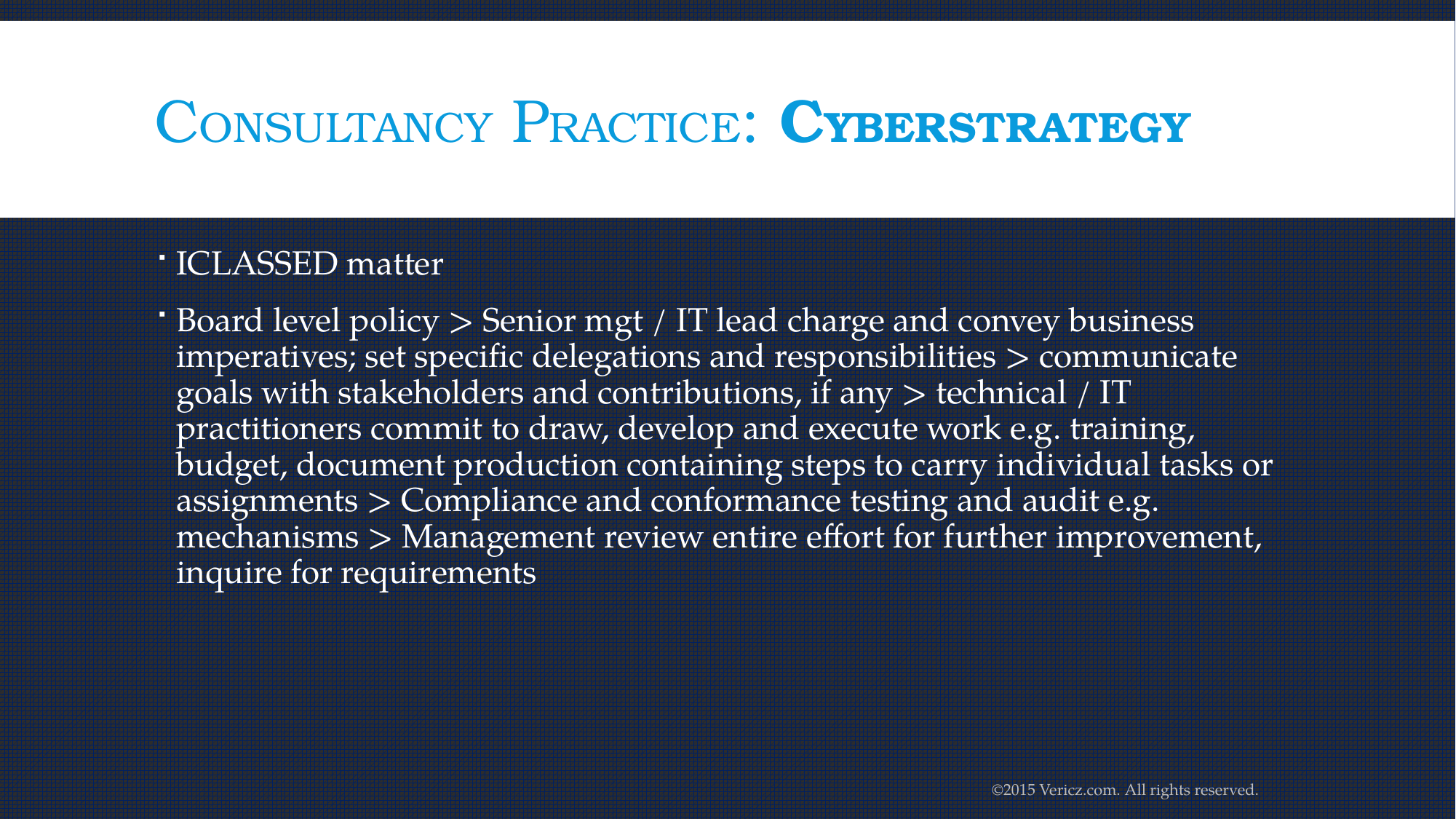

# CONSULTANCY PRACTICE: cyberstrategy
ICLASSED matter
Board level policy > Senior mgt / IT lead charge and convey business imperatives; set specific delegations and responsibilities > communicate goals with stakeholders and contributions, if any > technical / IT practitioners commit to draw, develop and execute work e.g. training, budget, document production containing steps to carry individual tasks or assignments > Compliance and conformance testing and audit e.g. mechanisms > Management review entire effort for further improvement, inquire for requirements
©2015 Vericz.com. All rights reserved.